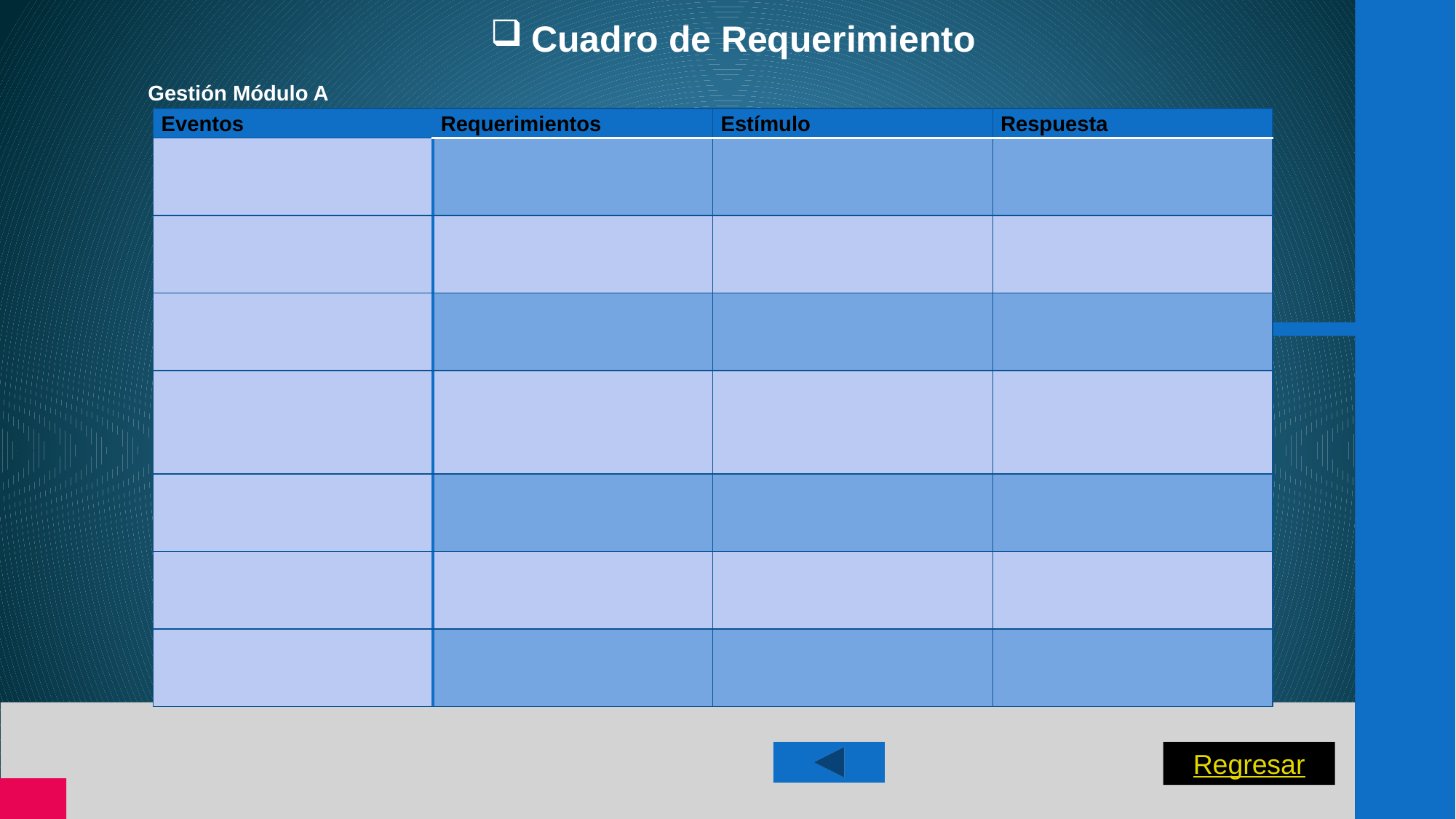

# Gestión Módulo A
Cuadro de Requerimiento
| Eventos | Requerimientos | Estímulo | Respuesta |
| --- | --- | --- | --- |
|  |  |  |  |
|  |  |  |  |
|  |  |  |  |
|  |  |  |  |
|  |  |  |  |
|  |  |  |  |
|  |  |  |  |

Regresar